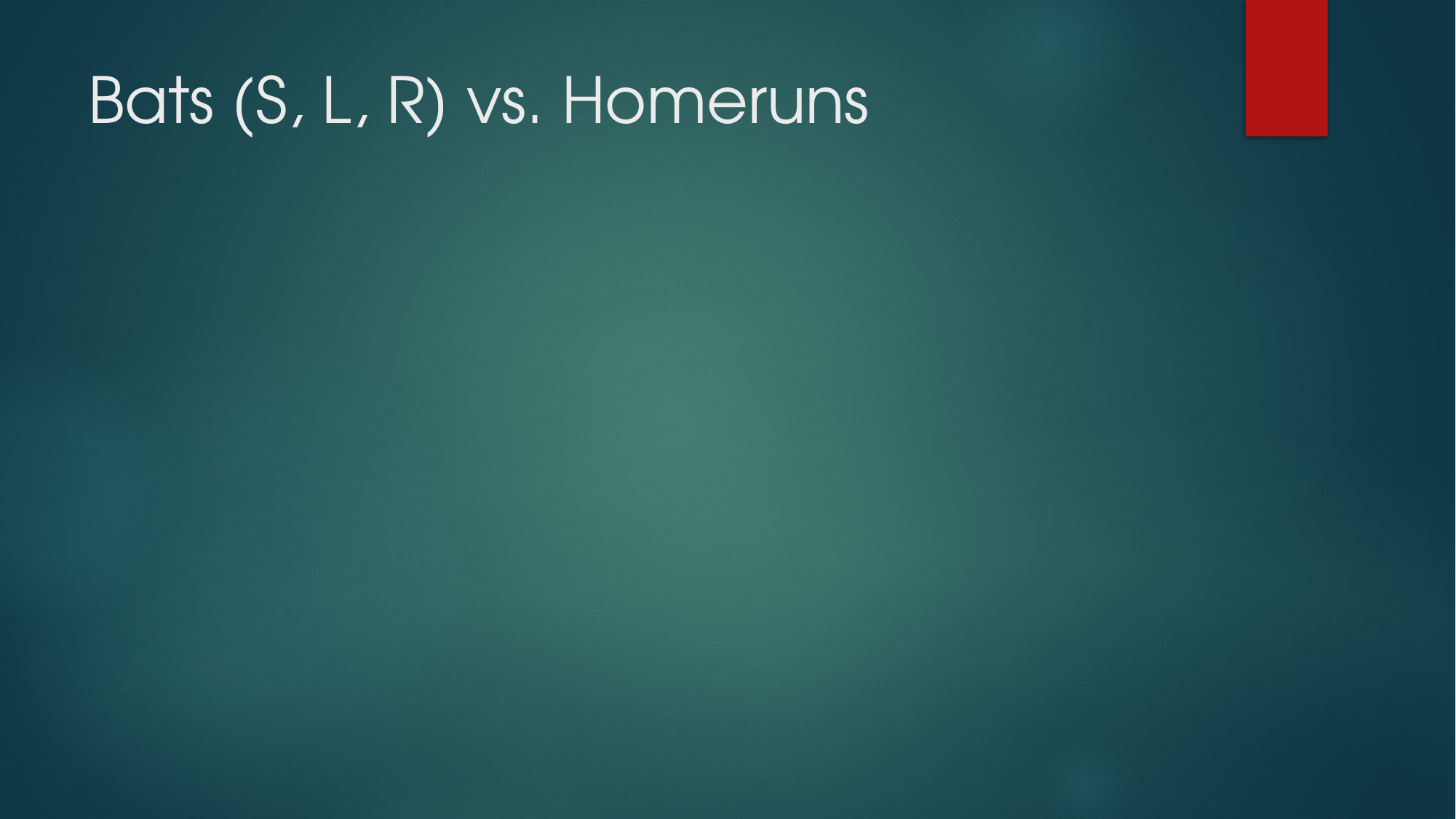

# Bats (S, L, R) vs. Homeruns